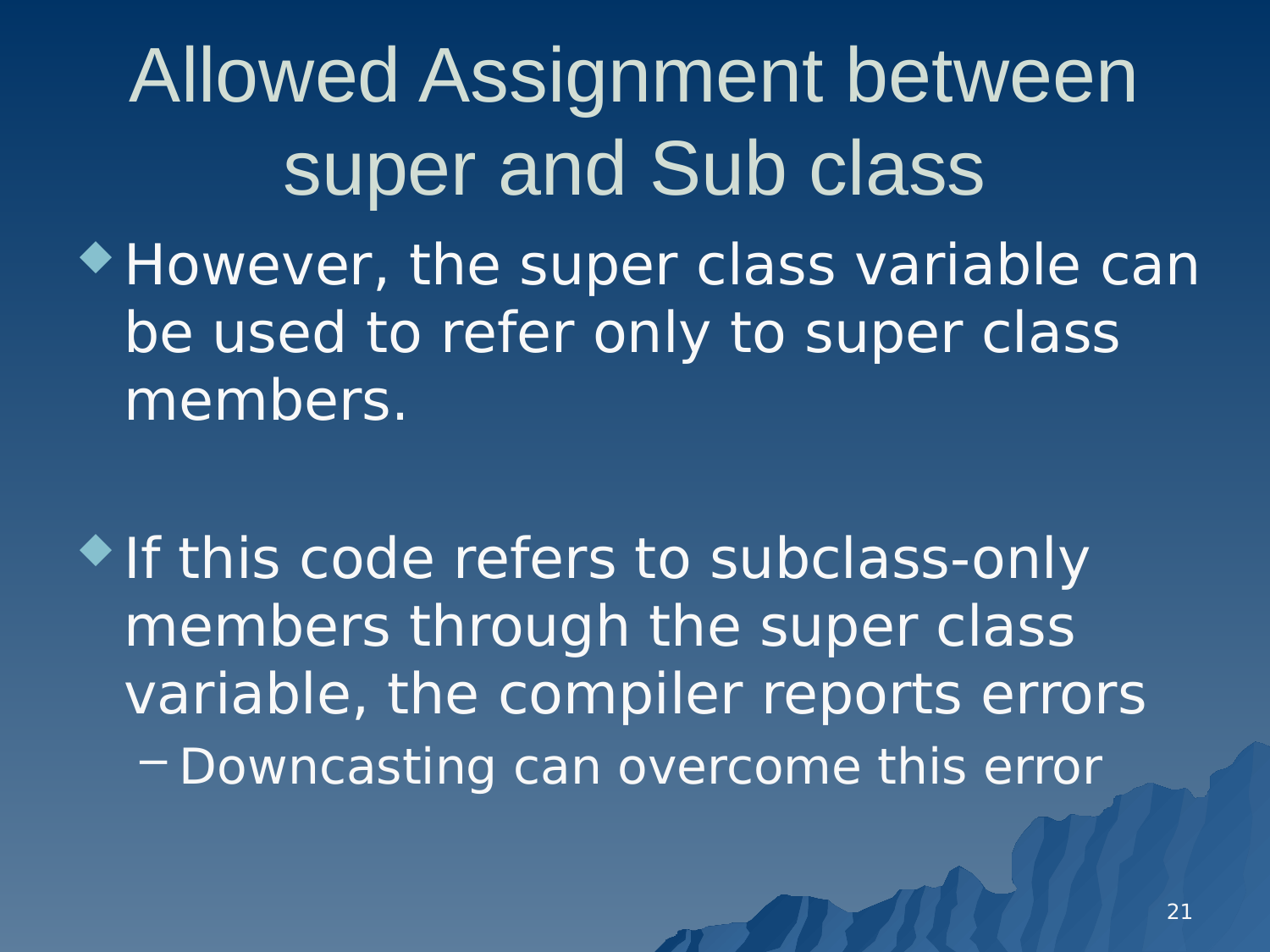

# Allowed Assignment between super and Sub class
However, the super class variable can be used to refer only to super class members.

If this code refers to subclass-only members through the super class variable, the compiler reports errors
Downcasting can overcome this error
21